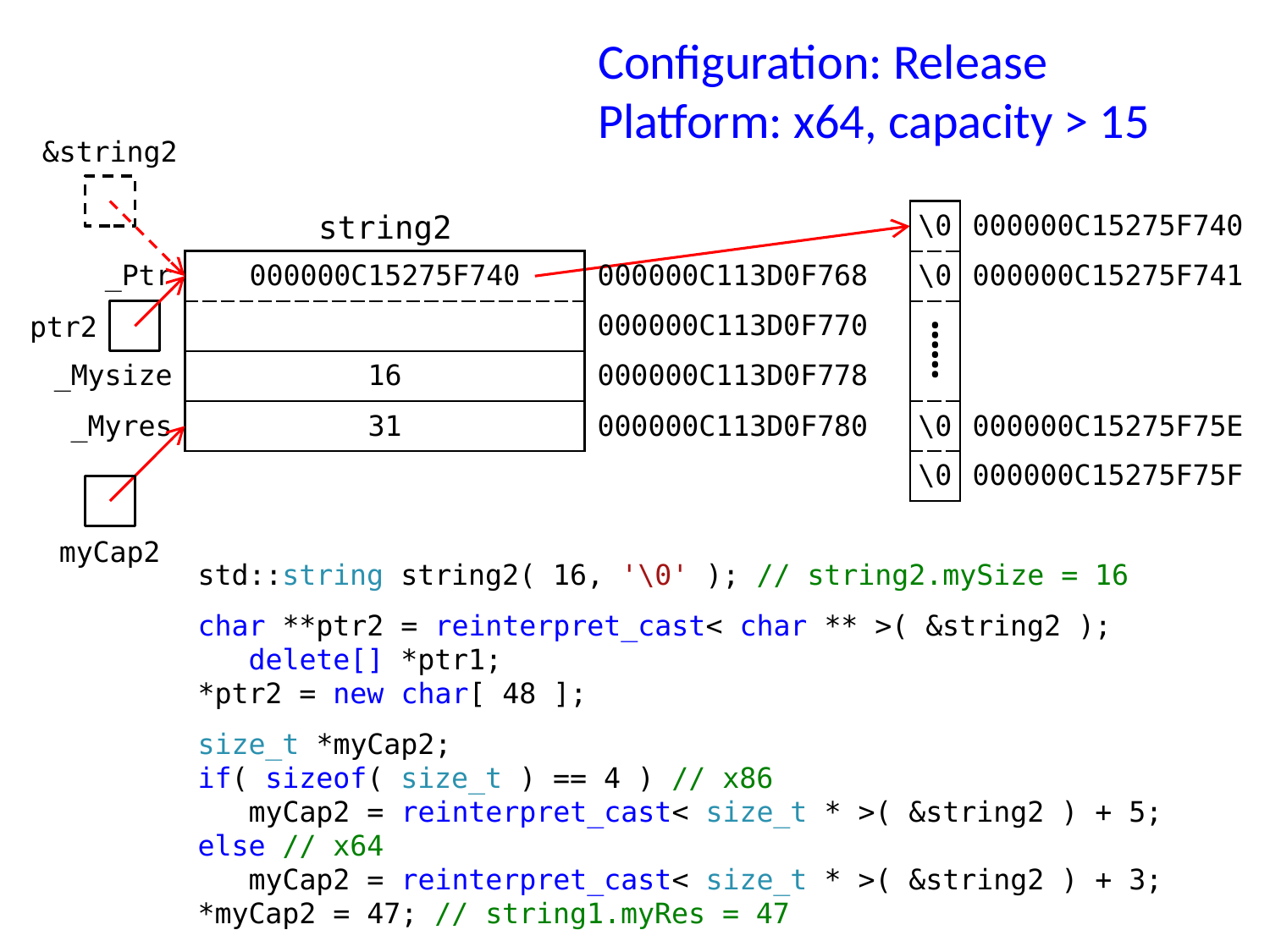

# Configuration: Release Platform: x64, capacity > 15
&string2

string2
| \0 | 000000C15275F740 |
| --- | --- |
| \0 | 000000C15275F741 |
| ⸽ |  |
|  |  |
| \0 | 000000C15275F75E |
| \0 | 000000C15275F75F |

| \_Ptr | 000000C15275F740 | 000000C113D0F768 |
| --- | --- | --- |
|  |  | 000000C113D0F770 |
| \_Mysize | 16 | 000000C113D0F778 |
| \_Myres | 31 | 000000C113D0F780 |

ptr2

myCap2
std::string string2( 16, '\0' ); // string2.mySize = 16

char **ptr2 = reinterpret_cast< char ** >( &string2 );
   delete[] *ptr1;
*ptr2 = new char[ 48 ];

size_t *myCap2;
if( sizeof( size_t ) == 4 ) // x86
   myCap2 = reinterpret_cast< size_t * >( &string2 ) + 5;
else // x64
   myCap2 = reinterpret_cast< size_t * >( &string2 ) + 3;
*myCap2 = 47; // string1.myRes = 47